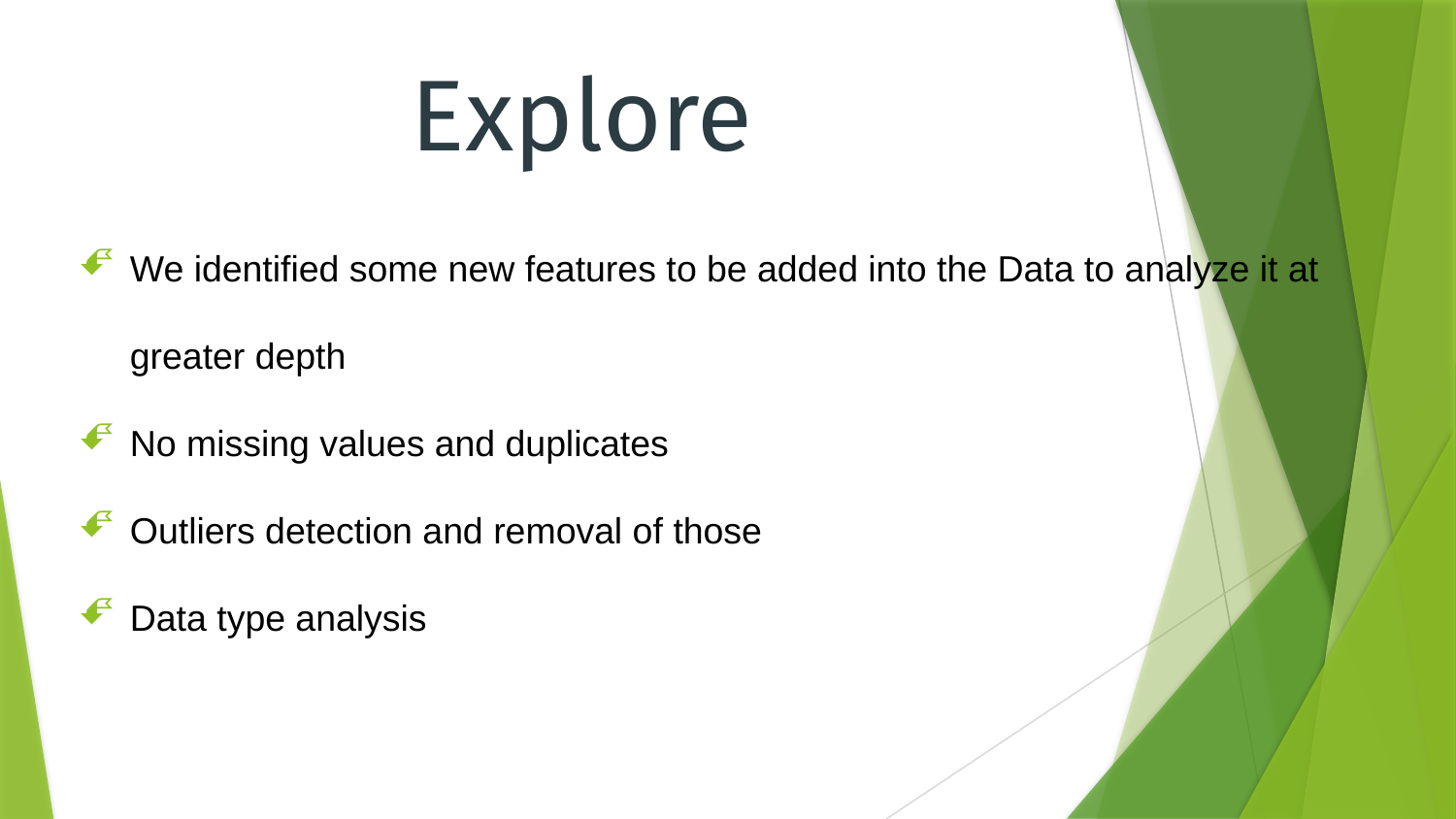

# Explore
We identified some new features to be added into the Data to analyze it at greater depth
No missing values and duplicates
Outliers detection and removal of those
Data type analysis